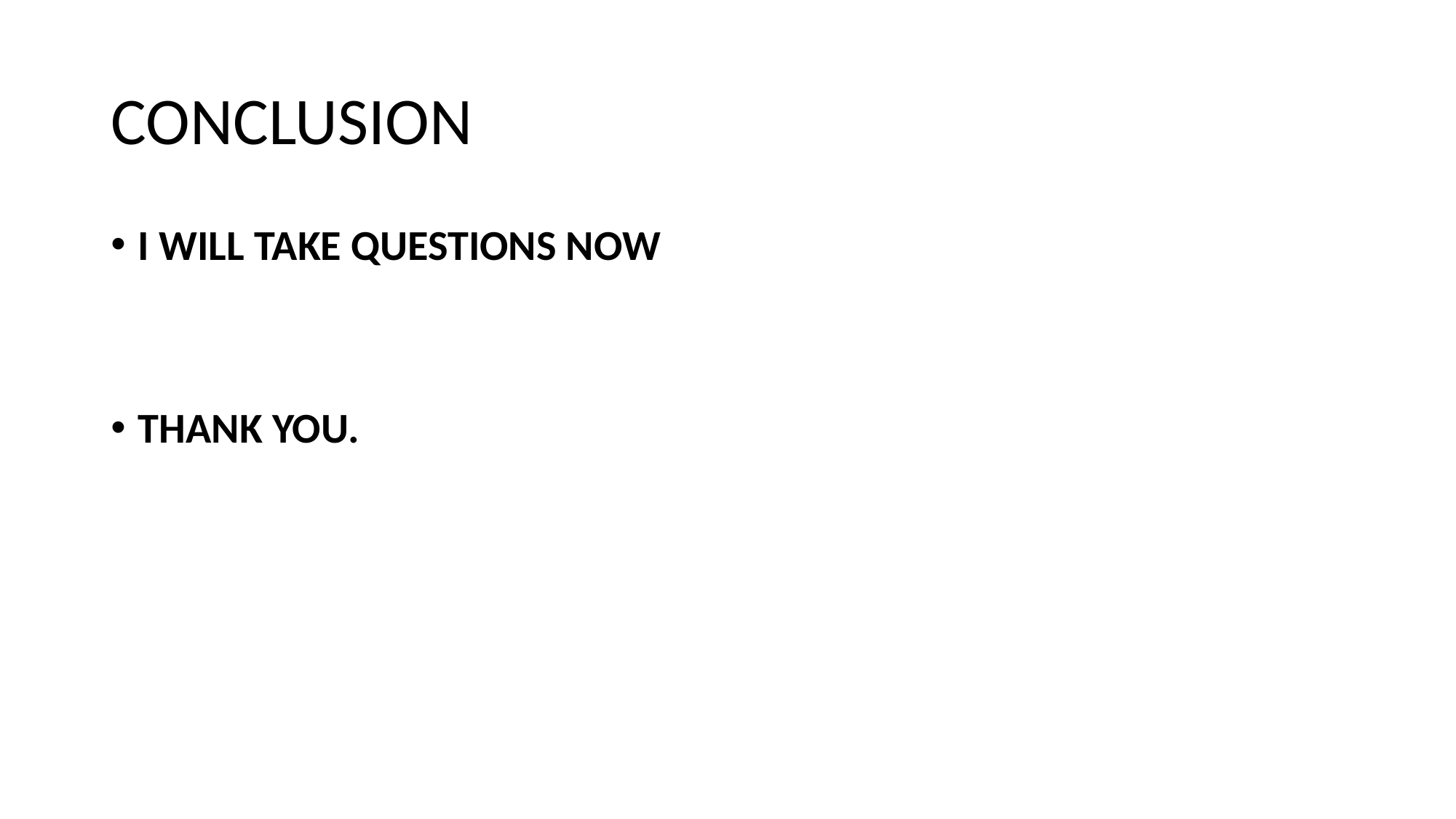

# CONCLUSION
I WILL TAKE QUESTIONS NOW

THANK YOU.